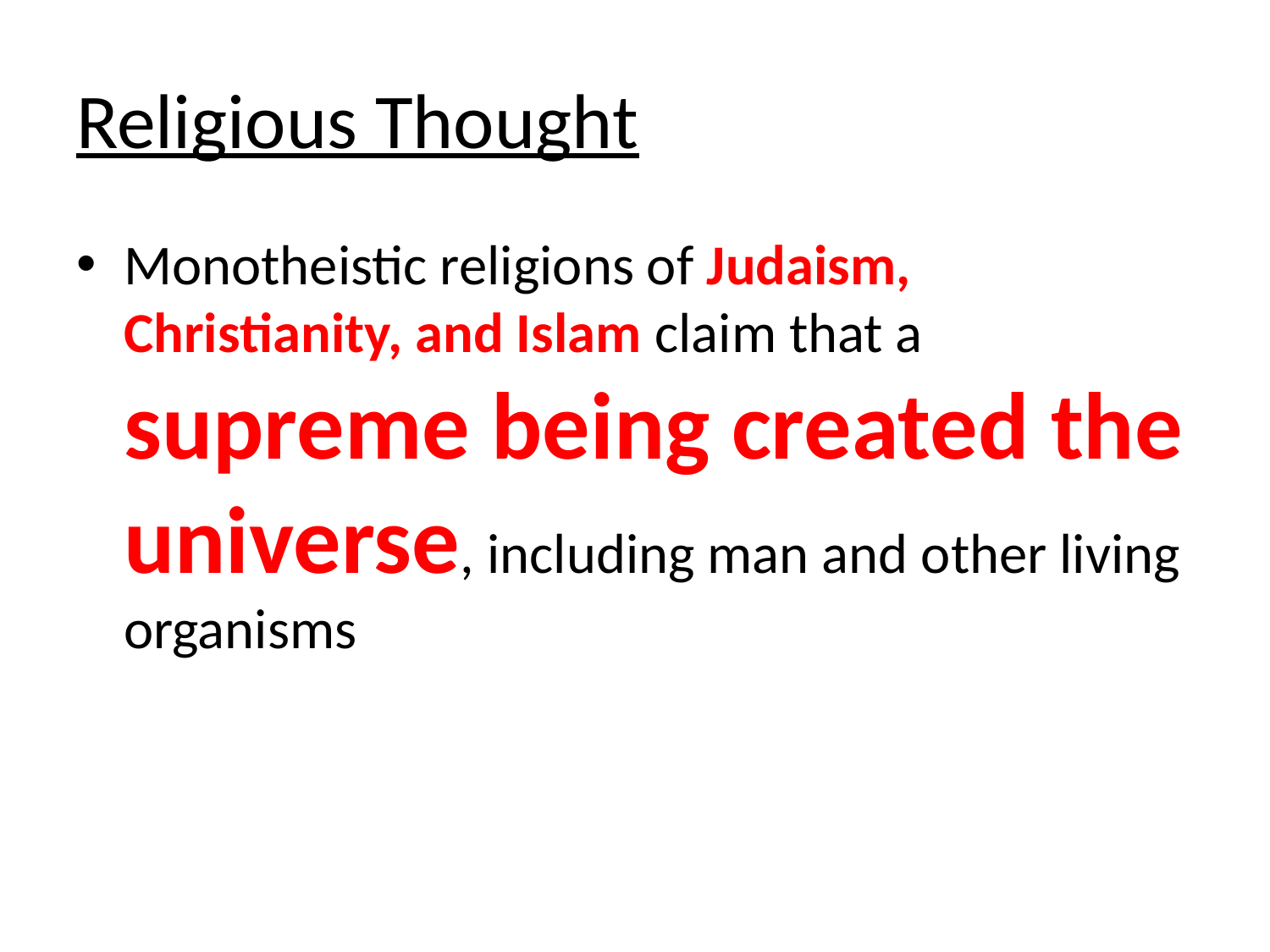

# Religious Thought
Monotheistic religions of Judaism, Christianity, and Islam claim that a supreme being created the universe, including man and other living organisms